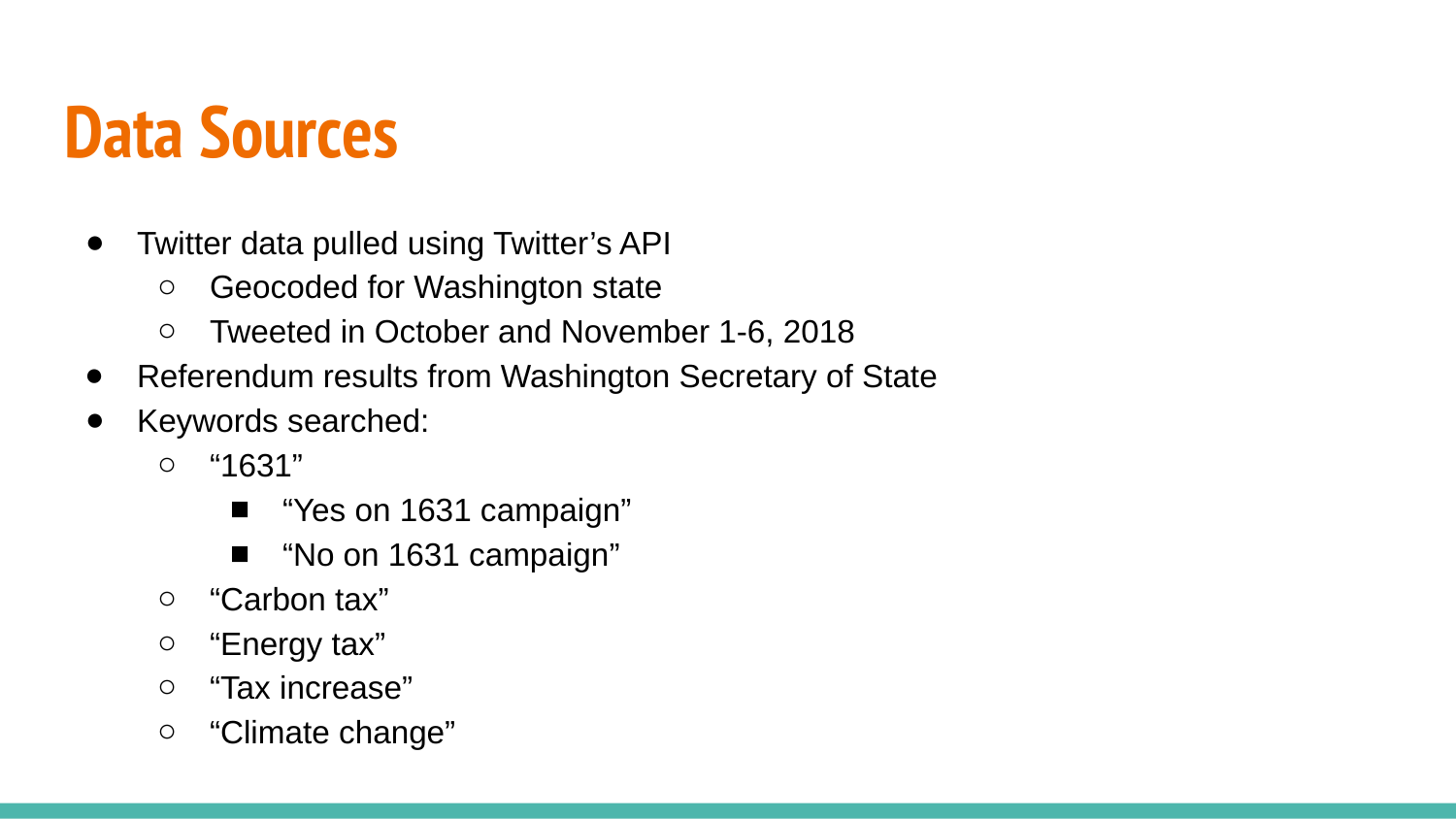

# Data Sources
Twitter data pulled using Twitter’s API
Geocoded for Washington state
Tweeted in October and November 1-6, 2018
Referendum results from Washington Secretary of State
Keywords searched:
“1631”
“Yes on 1631 campaign”
“No on 1631 campaign”
“Carbon tax”
“Energy tax”
“Tax increase”
“Climate change”